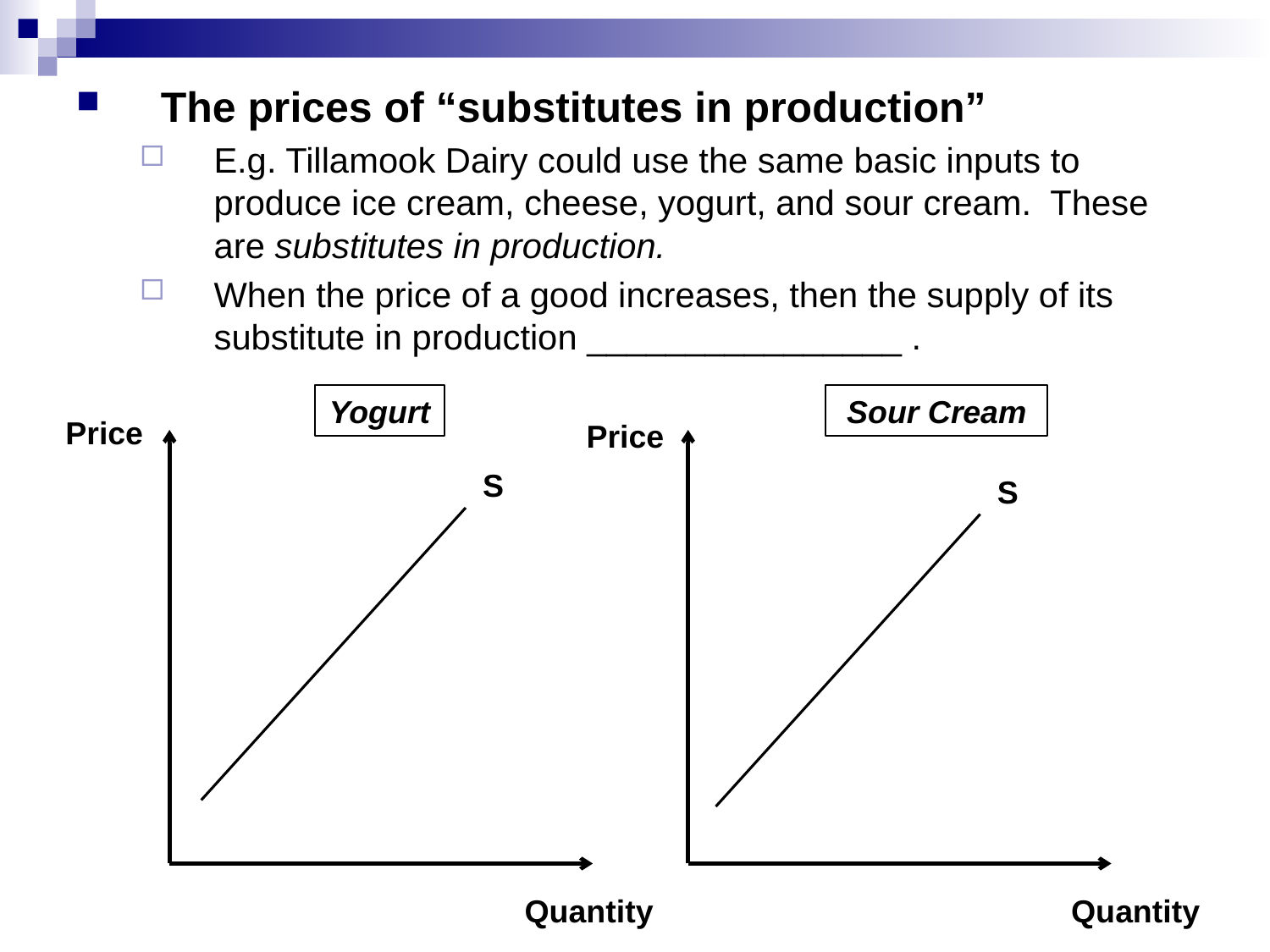

The prices of “substitutes in production”
E.g. Tillamook Dairy could use the same basic inputs to produce ice cream, cheese, yogurt, and sour cream.  These are substitutes in production.
When the price of a good increases, then the supply of its substitute in production ________________ .

Yogurt
Sour Cream
Price
Price
S
S
Quantity
Quantity